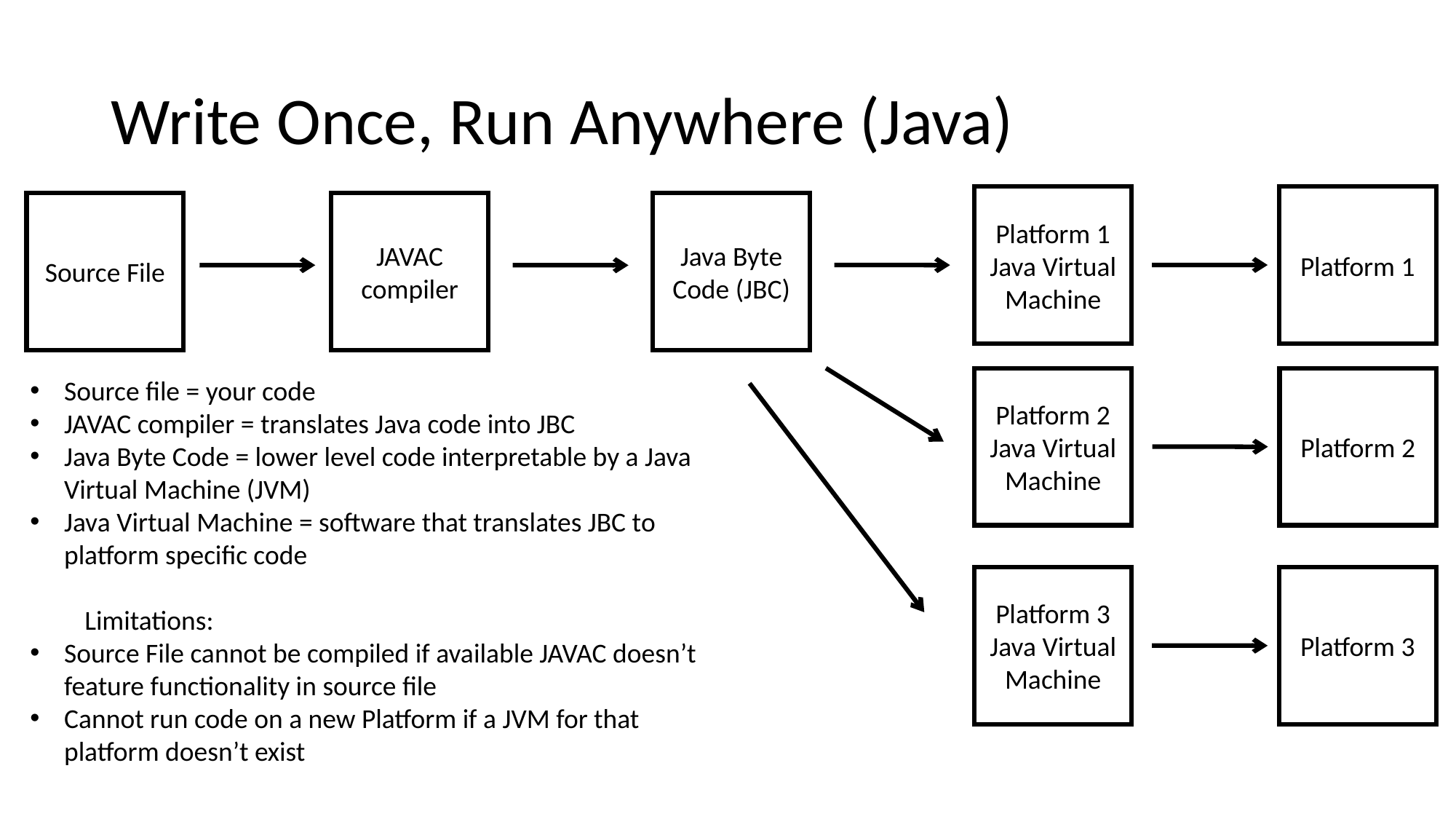

# Write Once, Run Anywhere (Java)
Platform 1 Java Virtual Machine
Platform 1
Source File
JAVAC compiler
Java Byte Code (JBC)
Source file = your code
JAVAC compiler = translates Java code into JBC
Java Byte Code = lower level code interpretable by a Java Virtual Machine (JVM)
Java Virtual Machine = software that translates JBC to platform specific code

Limitations:
Source File cannot be compiled if available JAVAC doesn’t feature functionality in source file
Cannot run code on a new Platform if a JVM for that platform doesn’t exist
Platform 2 Java Virtual Machine
Platform 2
Platform 3 Java Virtual Machine
Platform 3